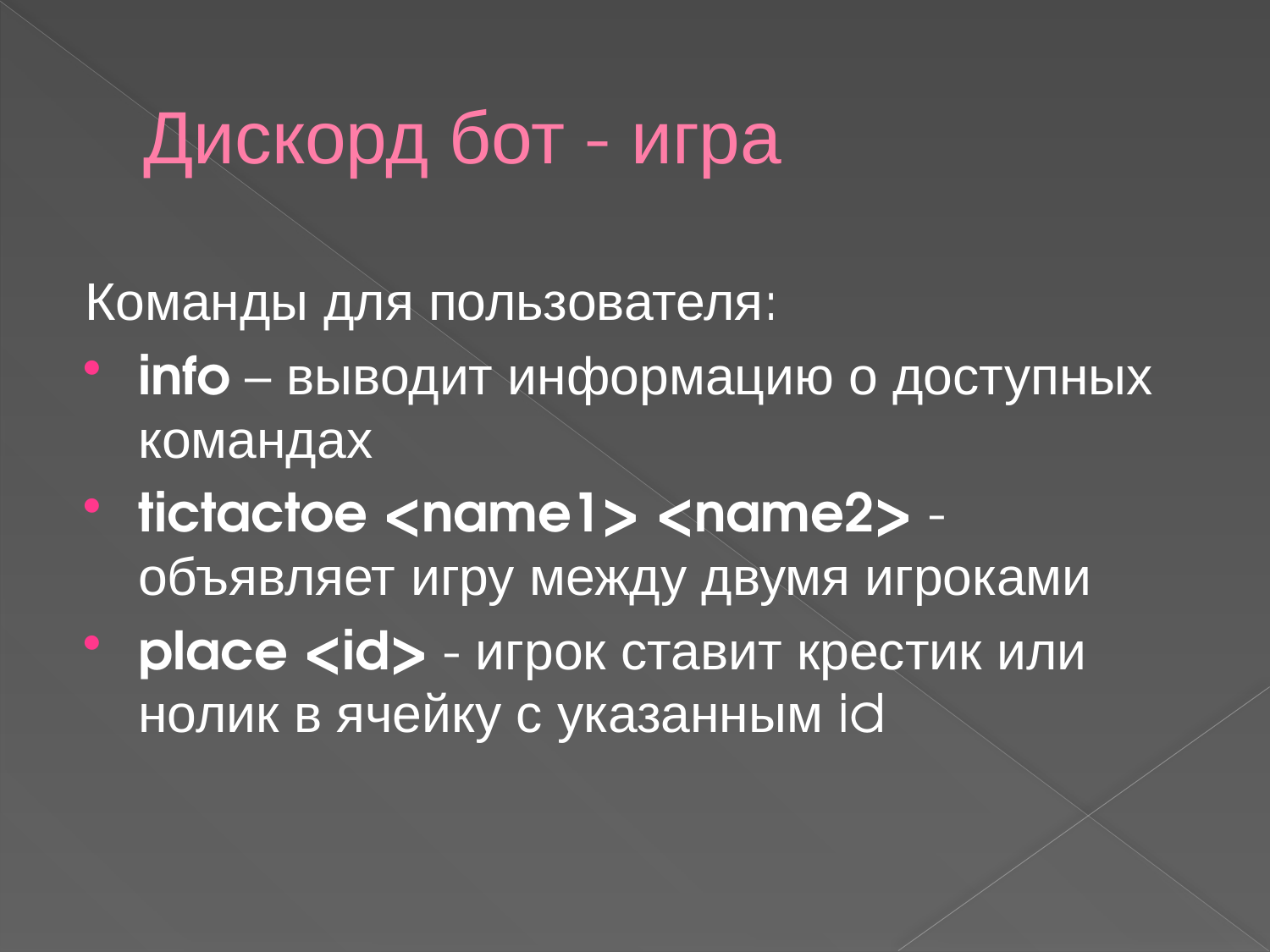

# Дискорд бот - игра
Команды для пользователя:
info – выводит информацию о доступных командах
tictactoe <name1> <name2> - объявляет игру между двумя игроками
place <id> - игрок ставит крестик или нолик в ячейку с указанным id